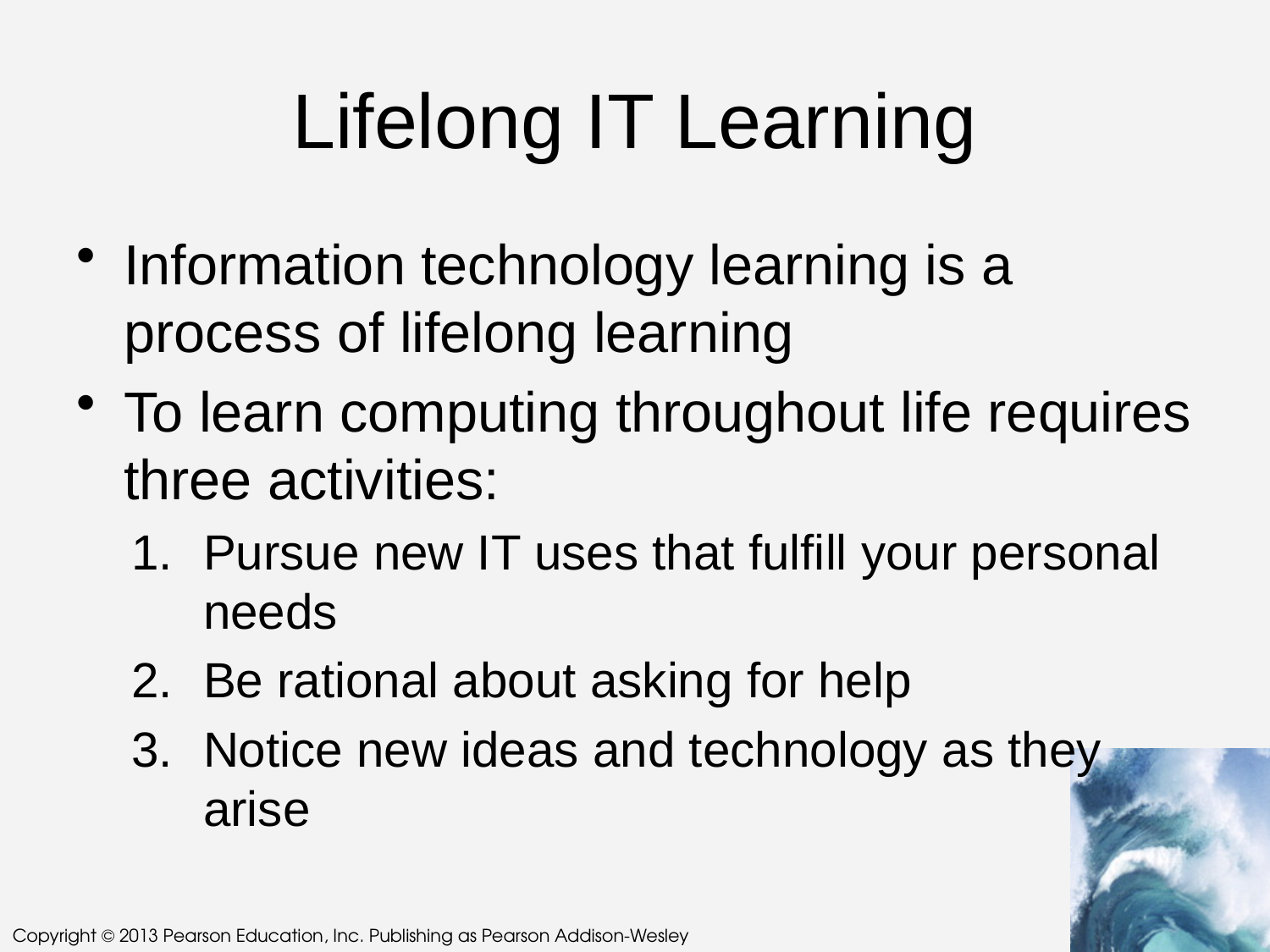

# Lifelong IT Learning
Information technology learning is a process of lifelong learning
To learn computing throughout life requires three activities:
Pursue new IT uses that fulfill your personal needs
Be rational about asking for help
Notice new ideas and technology as they arise